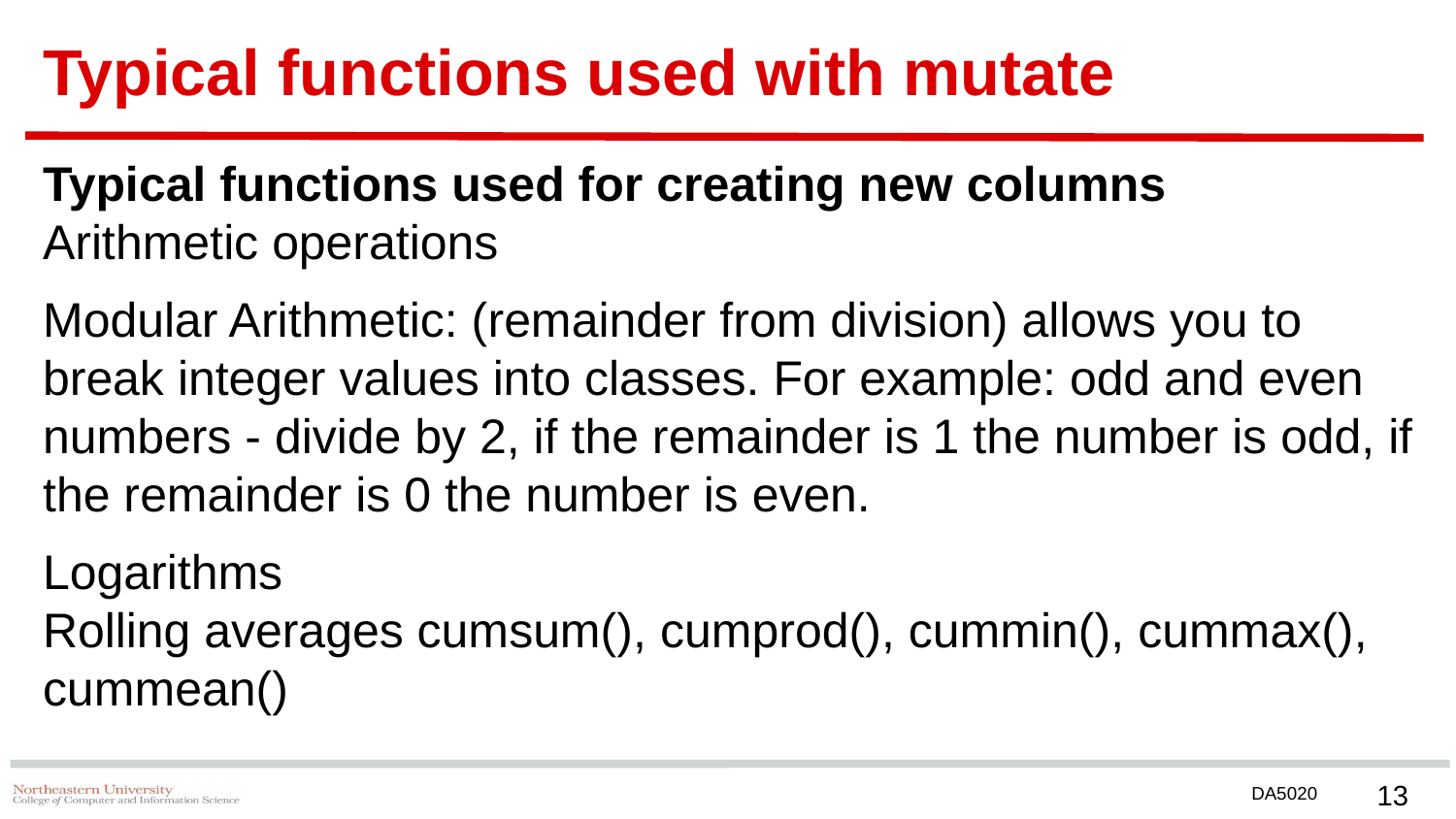

# Typical functions used with mutate
Typical functions used for creating new columns
Arithmetic operations

Modular Arithmetic: (remainder from division) allows you to break integer values into classes. For example: odd and even numbers - divide by 2, if the remainder is 1 the number is odd, if the remainder is 0 the number is even.

Logarithms
Rolling averages cumsum(), cumprod(), cummin(), cummax(), cummean()
13